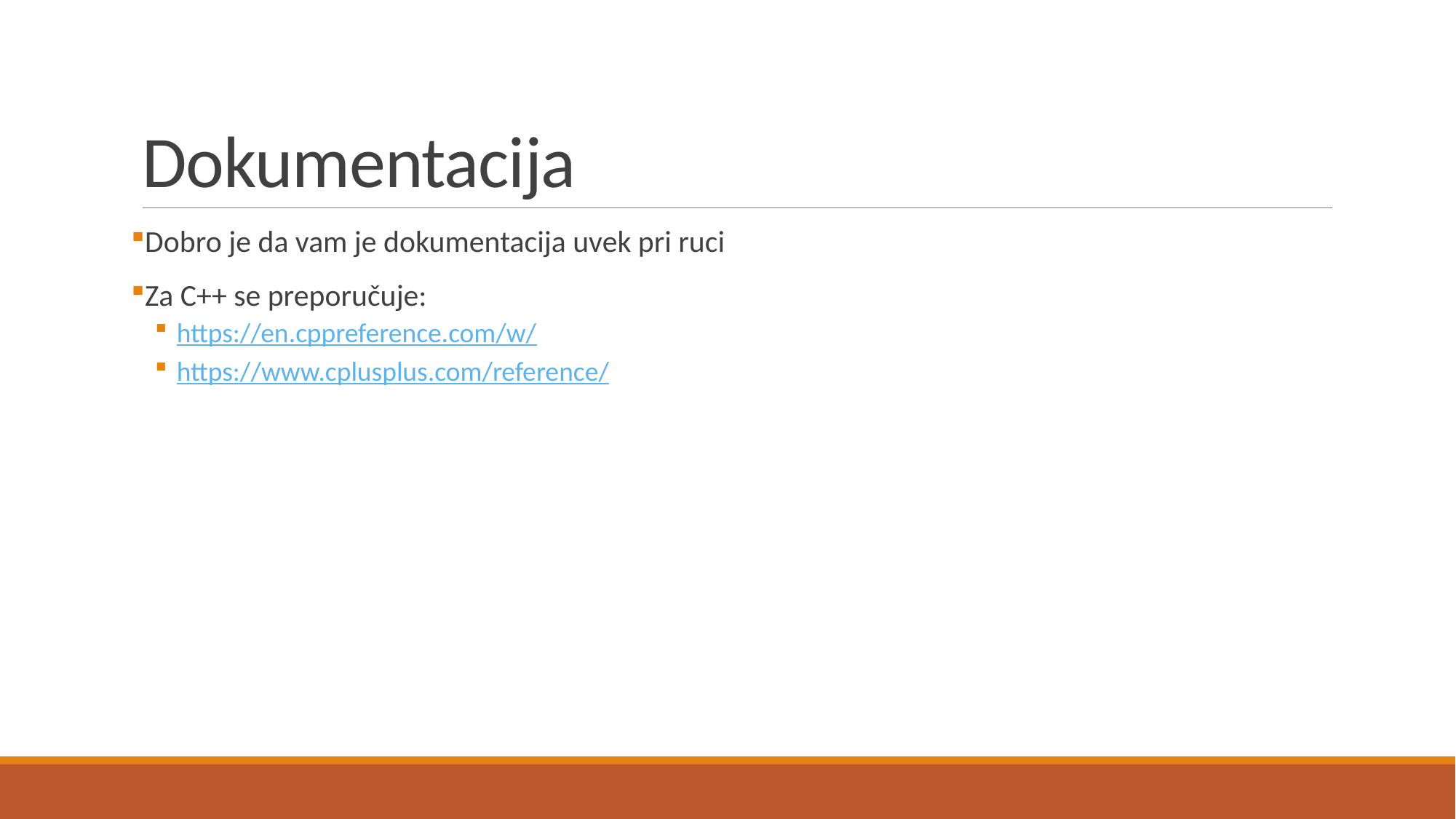

# Dokumentacija
Dobro je da vam je dokumentacija uvek pri ruci
Za C++ se preporučuje:
https://en.cppreference.com/w/
https://www.cplusplus.com/reference/